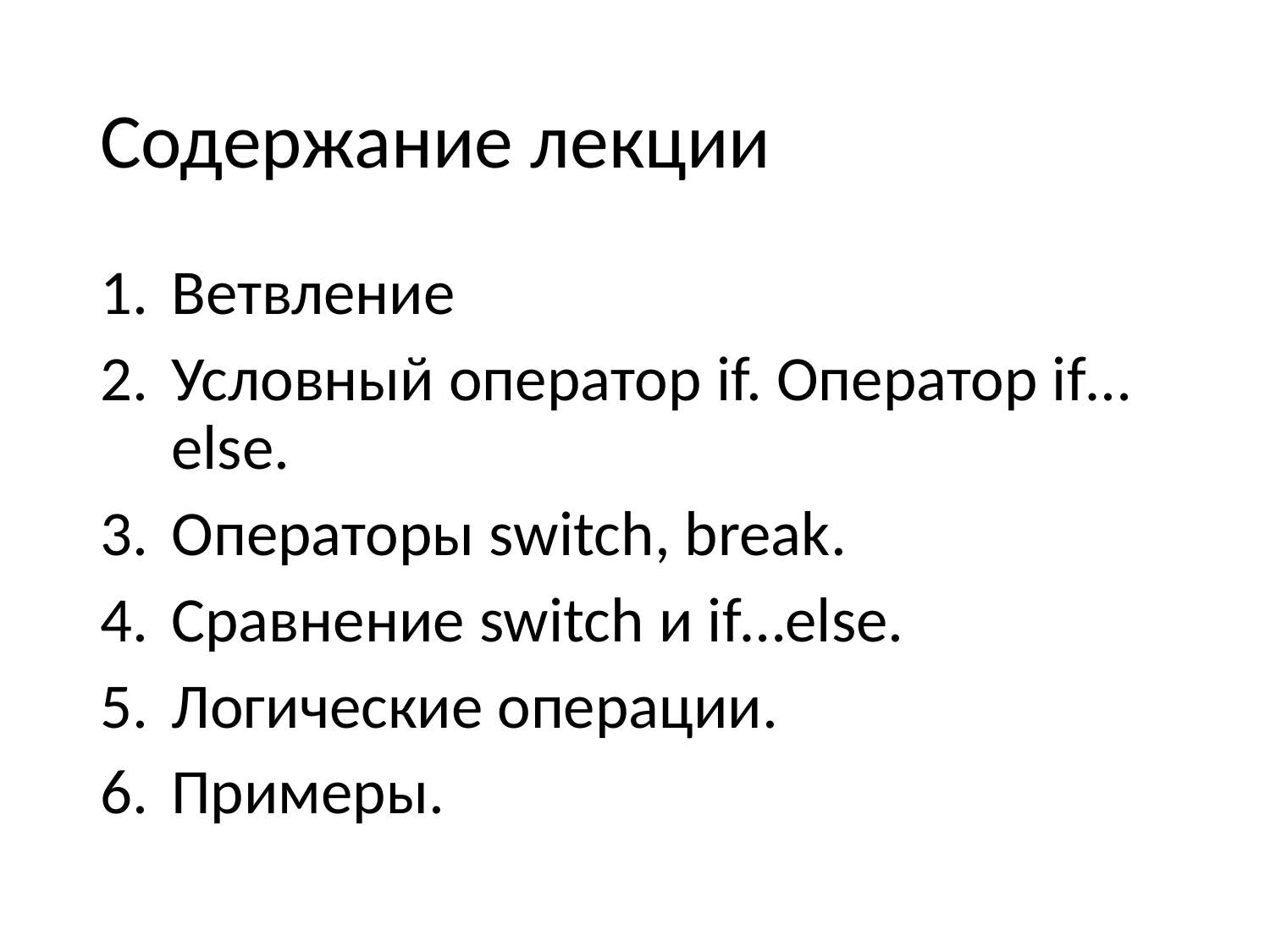

# Содержание лекции
Ветвление
Условный оператор if. Оператор if…else.
Операторы switch, break.
Сравнение switch и if…else.
Логические операции.
Примеры.